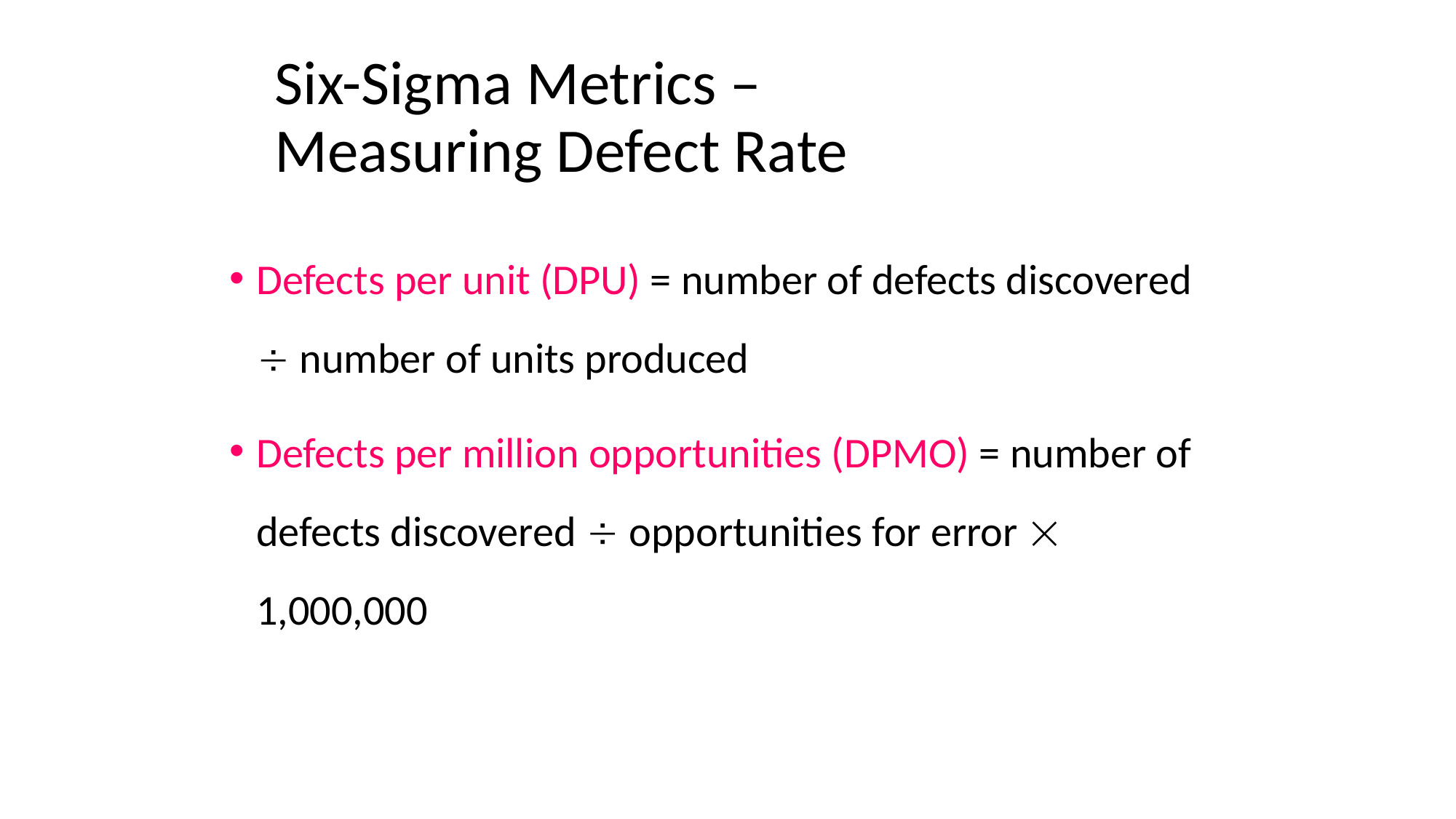

# Six-Sigma Metrics – Measuring Defect Rate
Defects per unit (DPU) = number of defects discovered ÷ number of units produced
Defects per million opportunities (DPMO) = number of defects discovered ÷ opportunities for error × 1,000,000